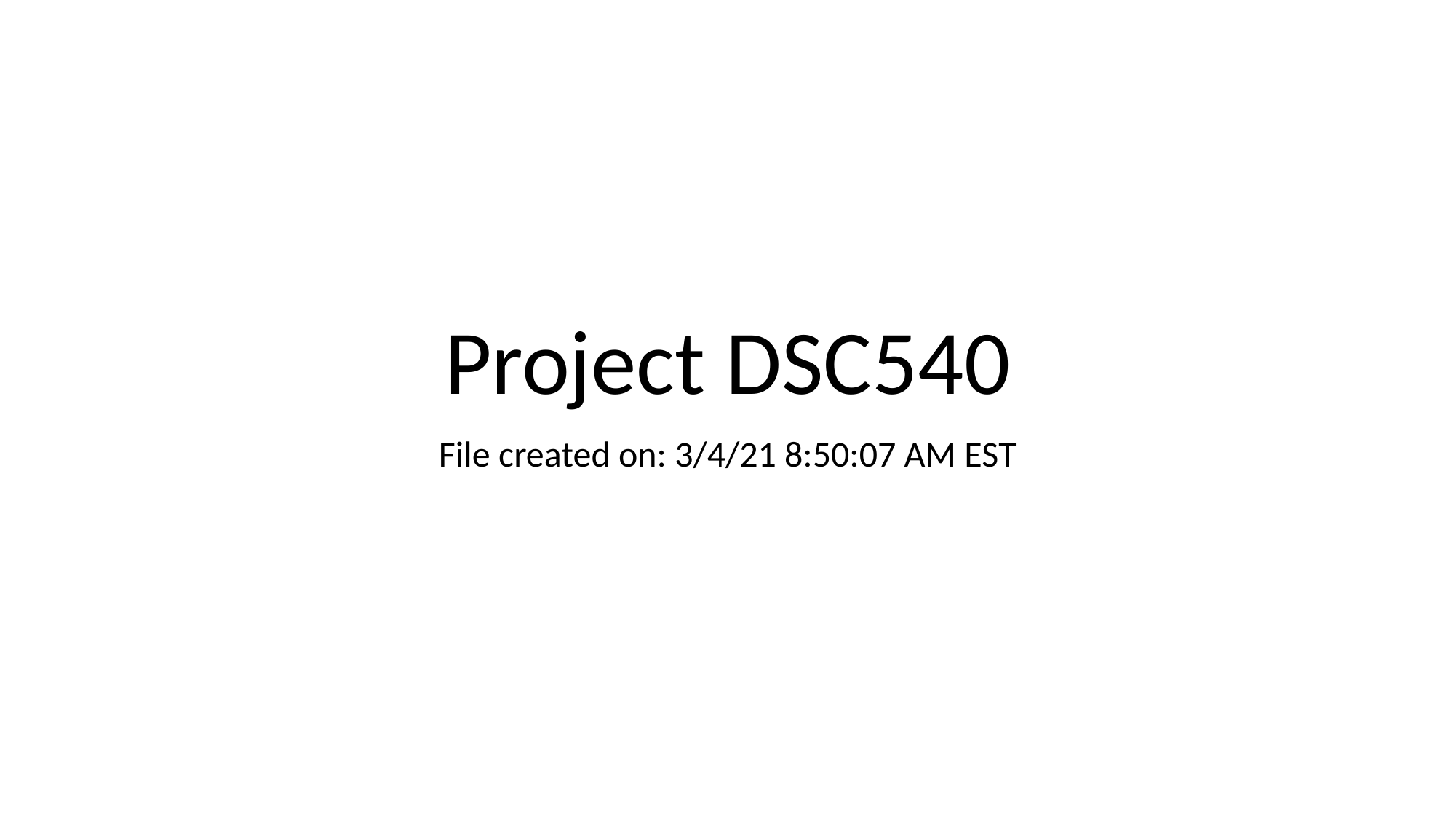

# Project DSC540
File created on: 3/4/21 8:50:07 AM EST